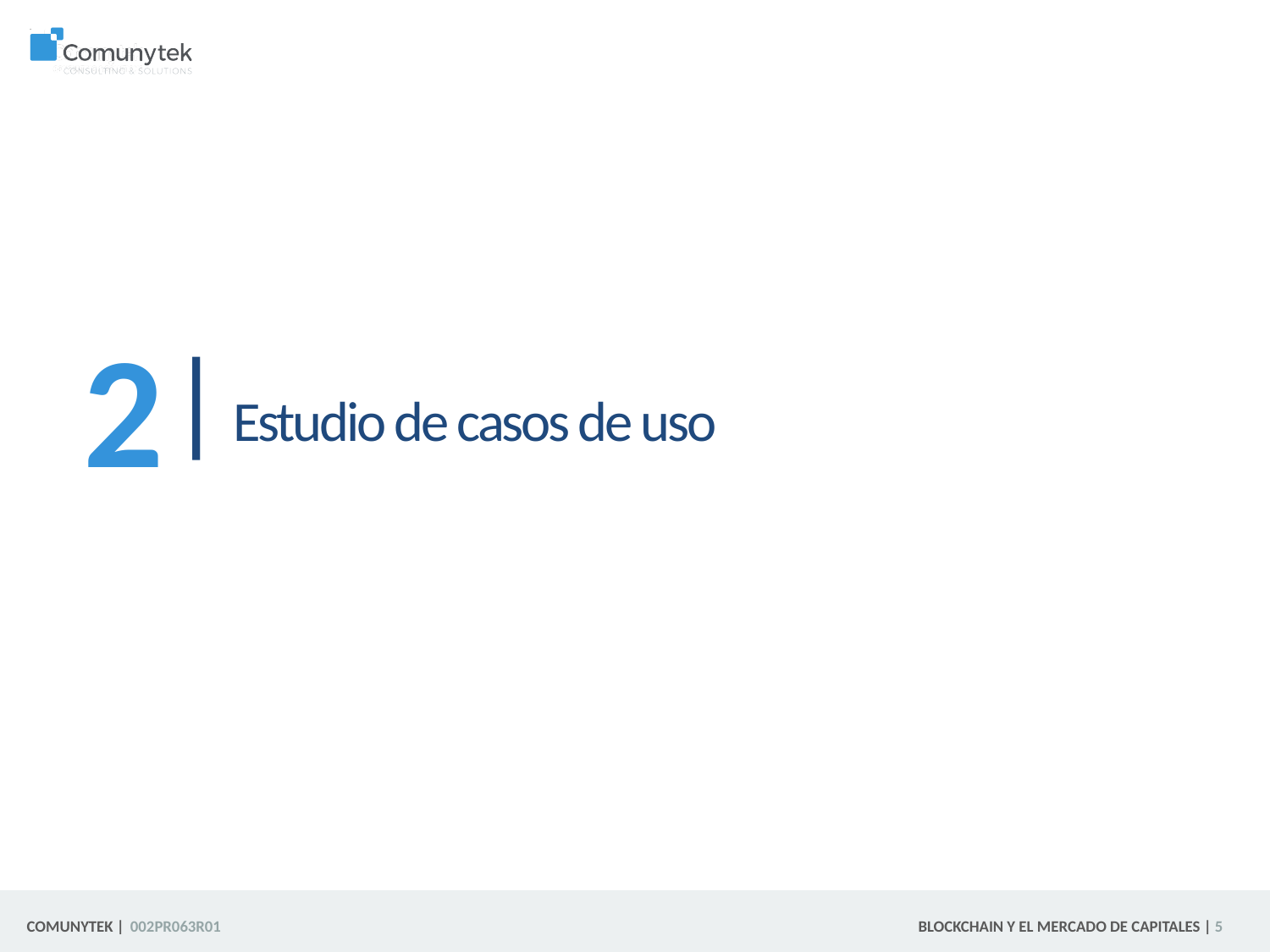

2
| Estudio de casos de uso
 5